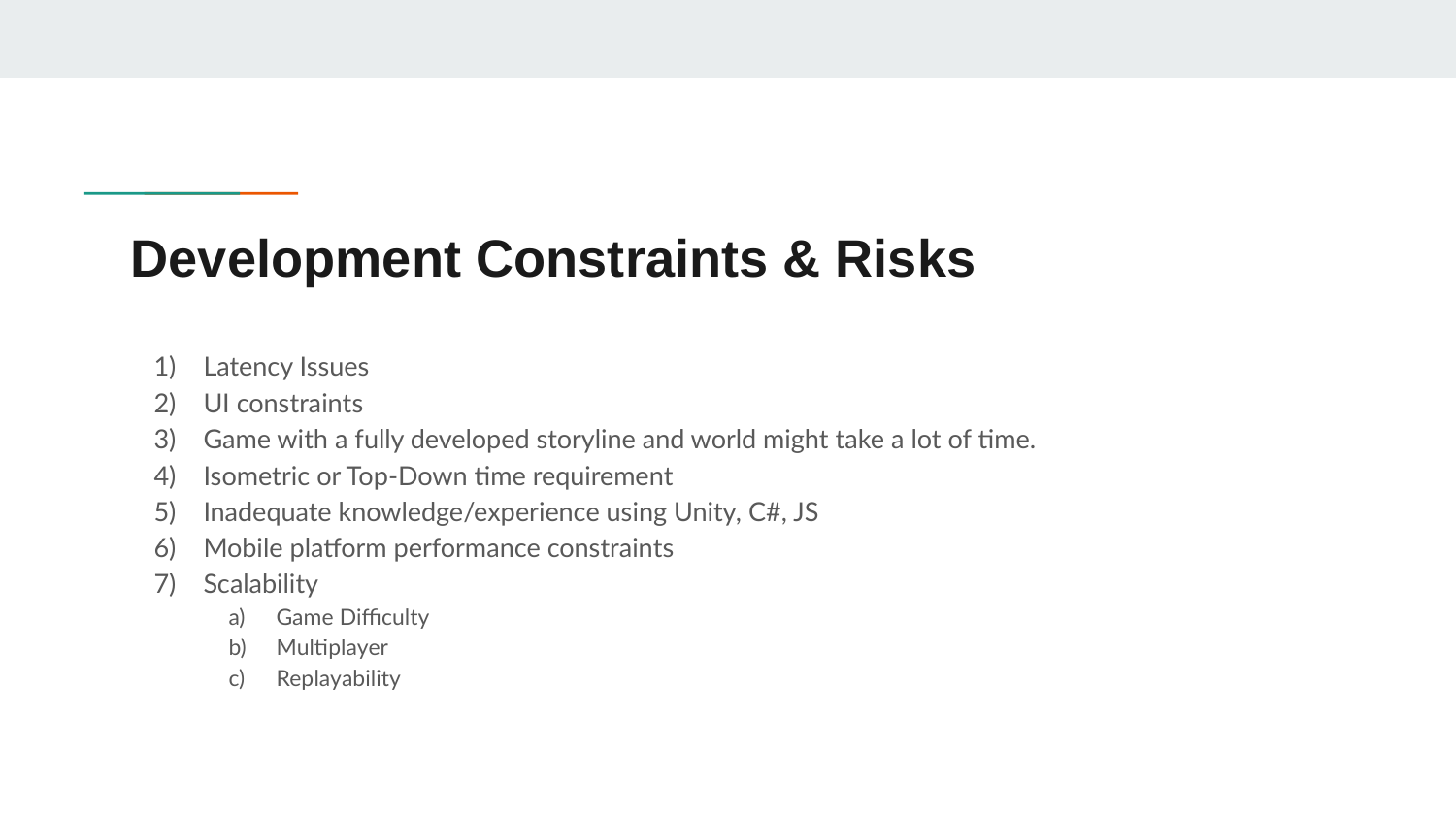

# Development Constraints & Risks
Latency Issues
UI constraints
Game with a fully developed storyline and world might take a lot of time.
Isometric or Top-Down time requirement
Inadequate knowledge/experience using Unity, C#, JS
Mobile platform performance constraints
Scalability
Game Difficulty
Multiplayer
Replayability